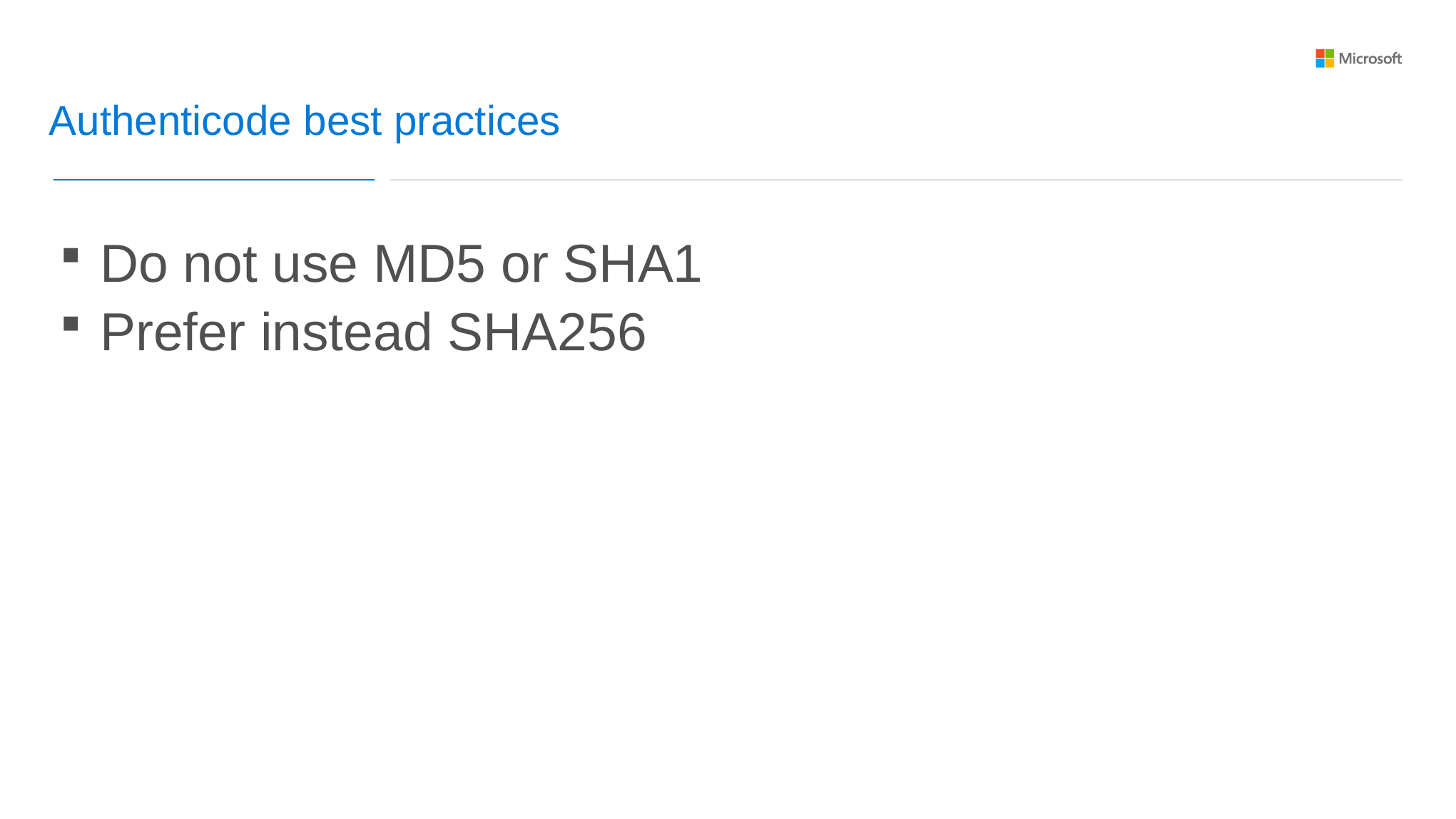

Authenticode best practices
Do not use MD5 or SHA1
Prefer instead SHA256